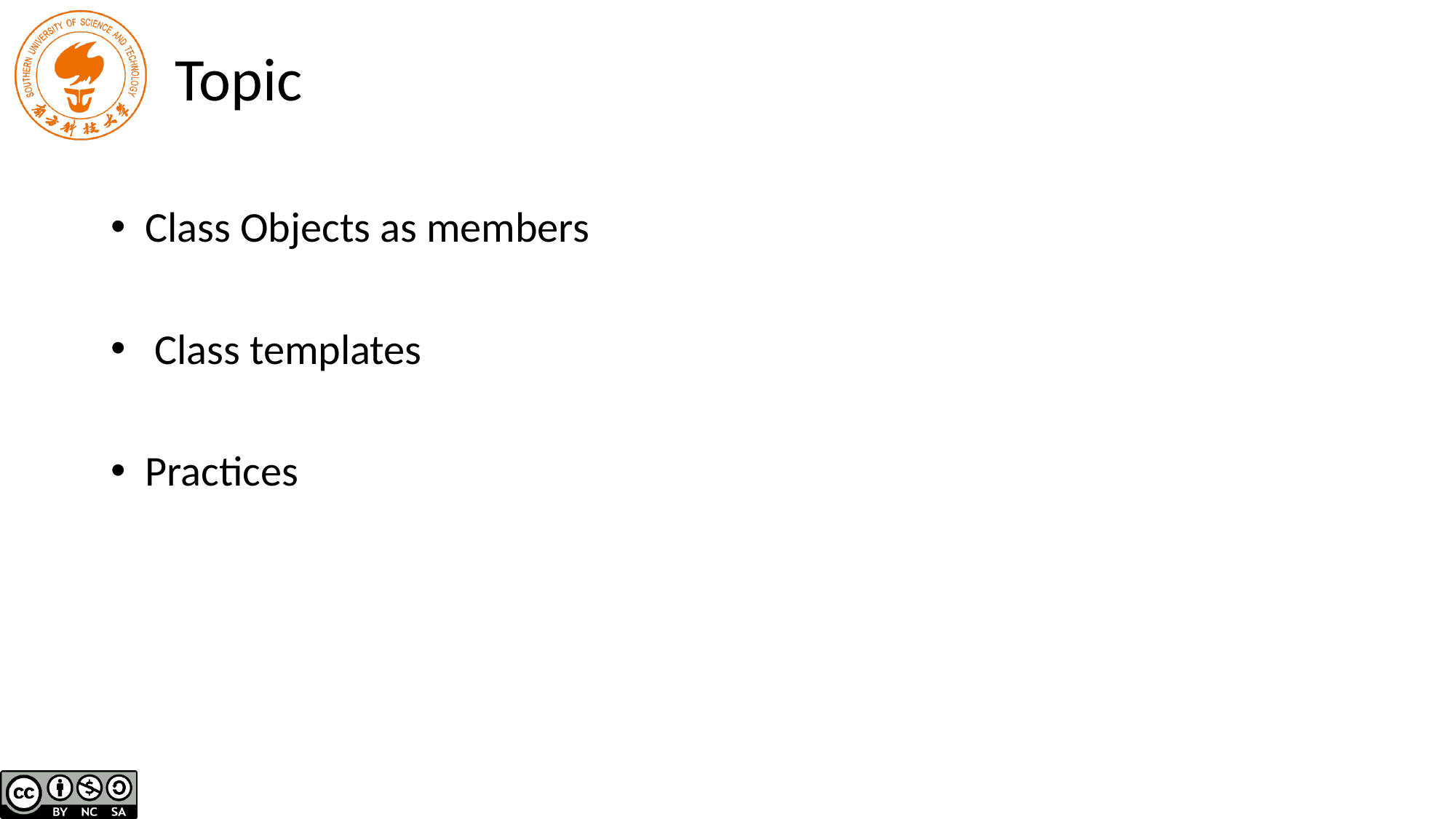

# Topic
Class Objects as members

 Class templates

Practices

2